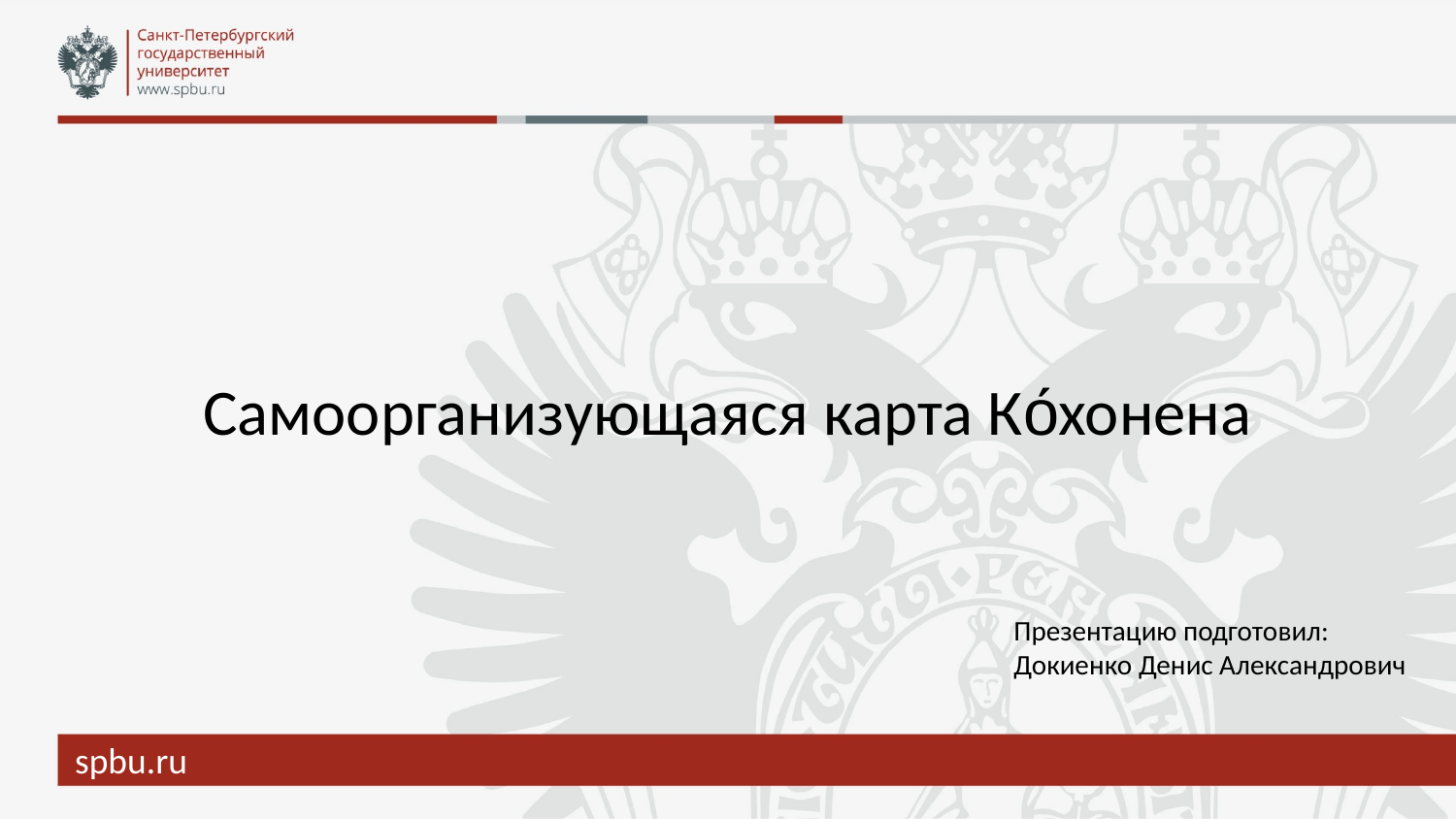

Самоорганизующаяся карта Ко́хонена
Презентацию подготовил:
Докиенко Денис Александрович